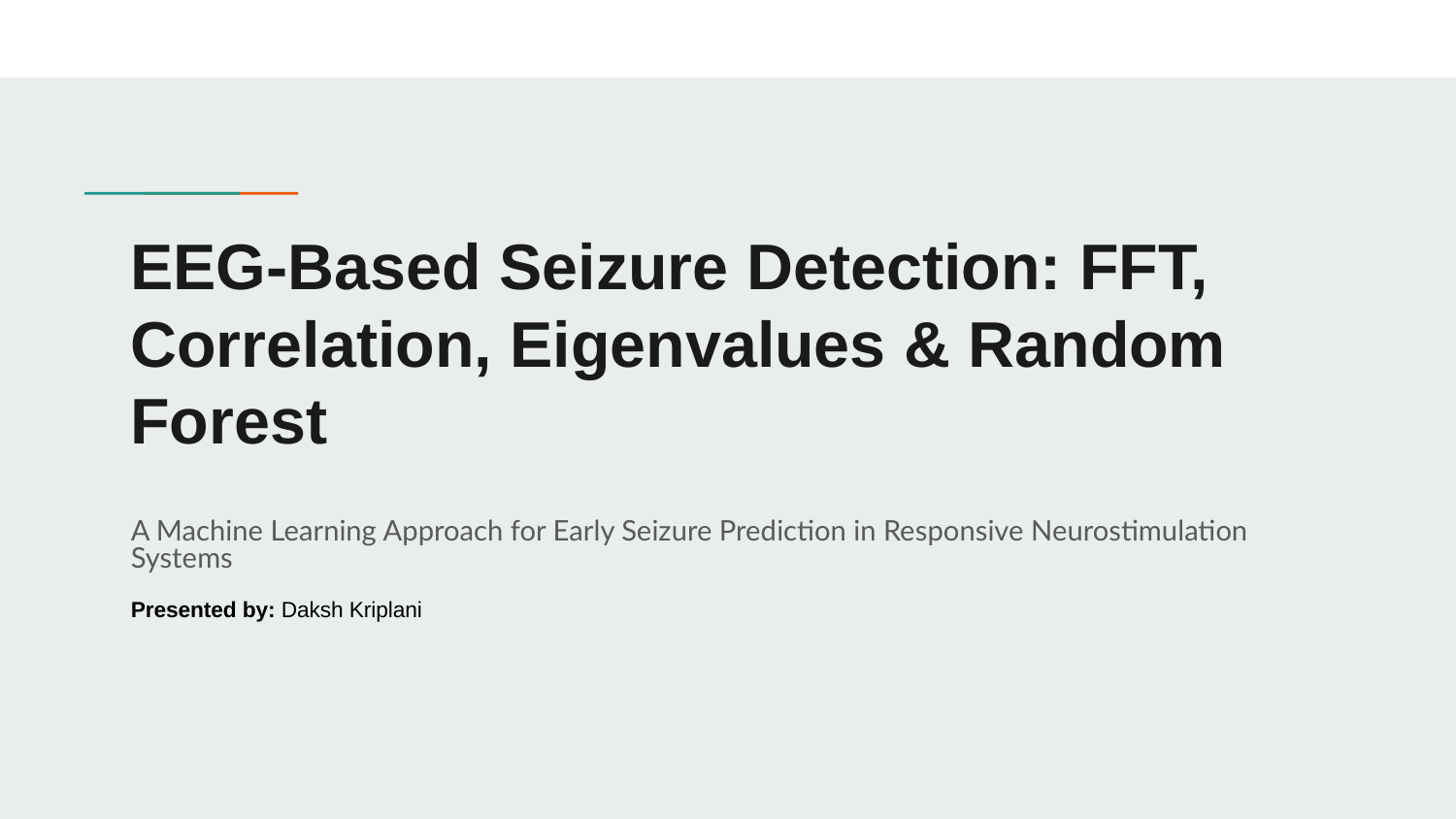

# EEG-Based Seizure Detection: FFT, Correlation, Eigenvalues & Random Forest
A Machine Learning Approach for Early Seizure Prediction in Responsive Neurostimulation Systems

Presented by: Daksh Kriplani